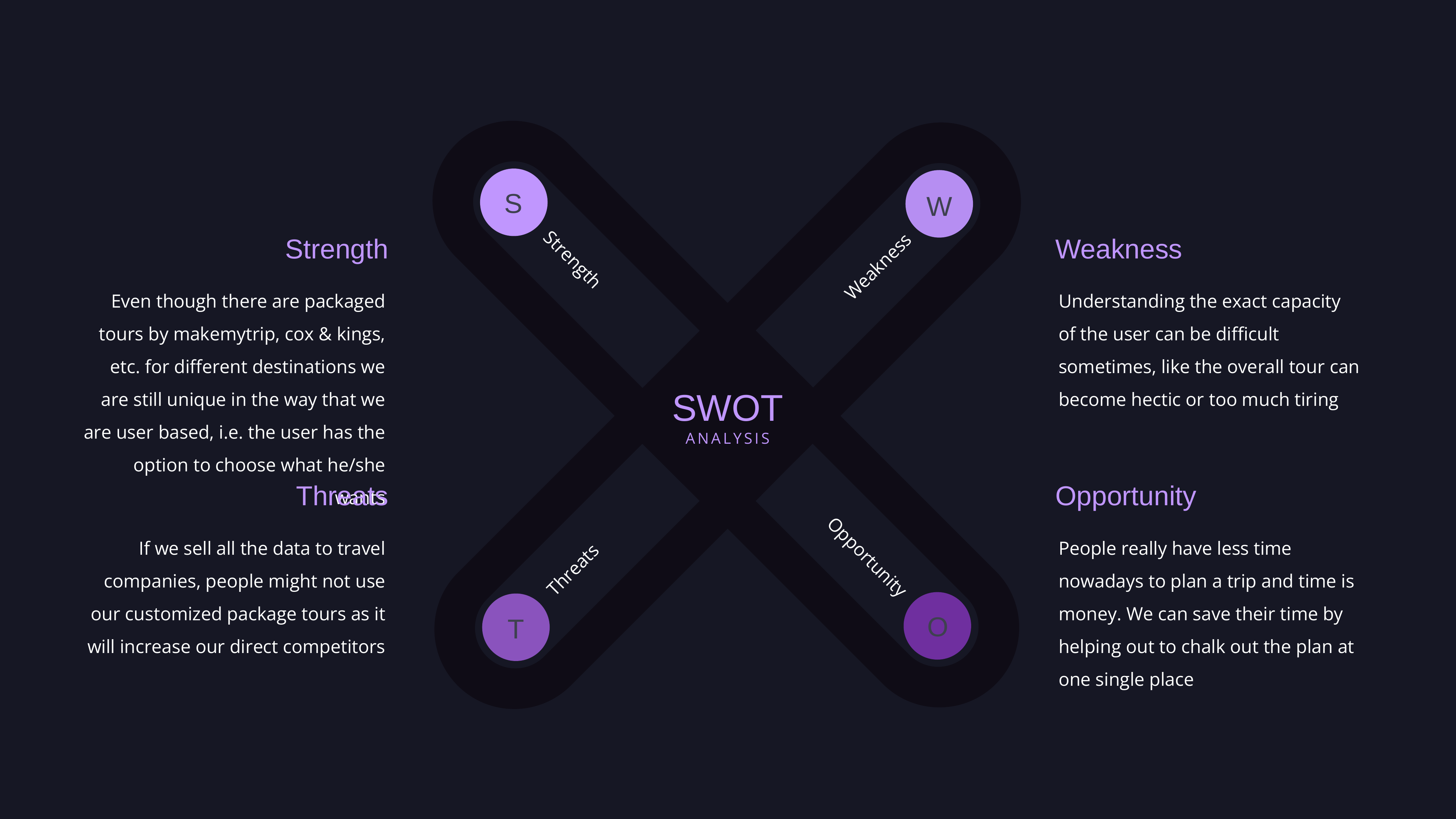

S
W
Strength
Weakness

SWOT
ANALYSIS
Threats
Opportunity

O
T
Strength
Even though there are packaged tours by makemytrip, cox & kings, etc. for different destinations we are still unique in the way that we are user based, i.e. the user has the option to choose what he/she wants
Threats
If we sell all the data to travel companies, people might not use our customized package tours as it will increase our direct competitors
Weakness
Understanding the exact capacity of the user can be difficult sometimes, like the overall tour can become hectic or too much tiring
Opportunity
People really have less time nowadays to plan a trip and time is money. We can save their time by helping out to chalk out the plan at one single place